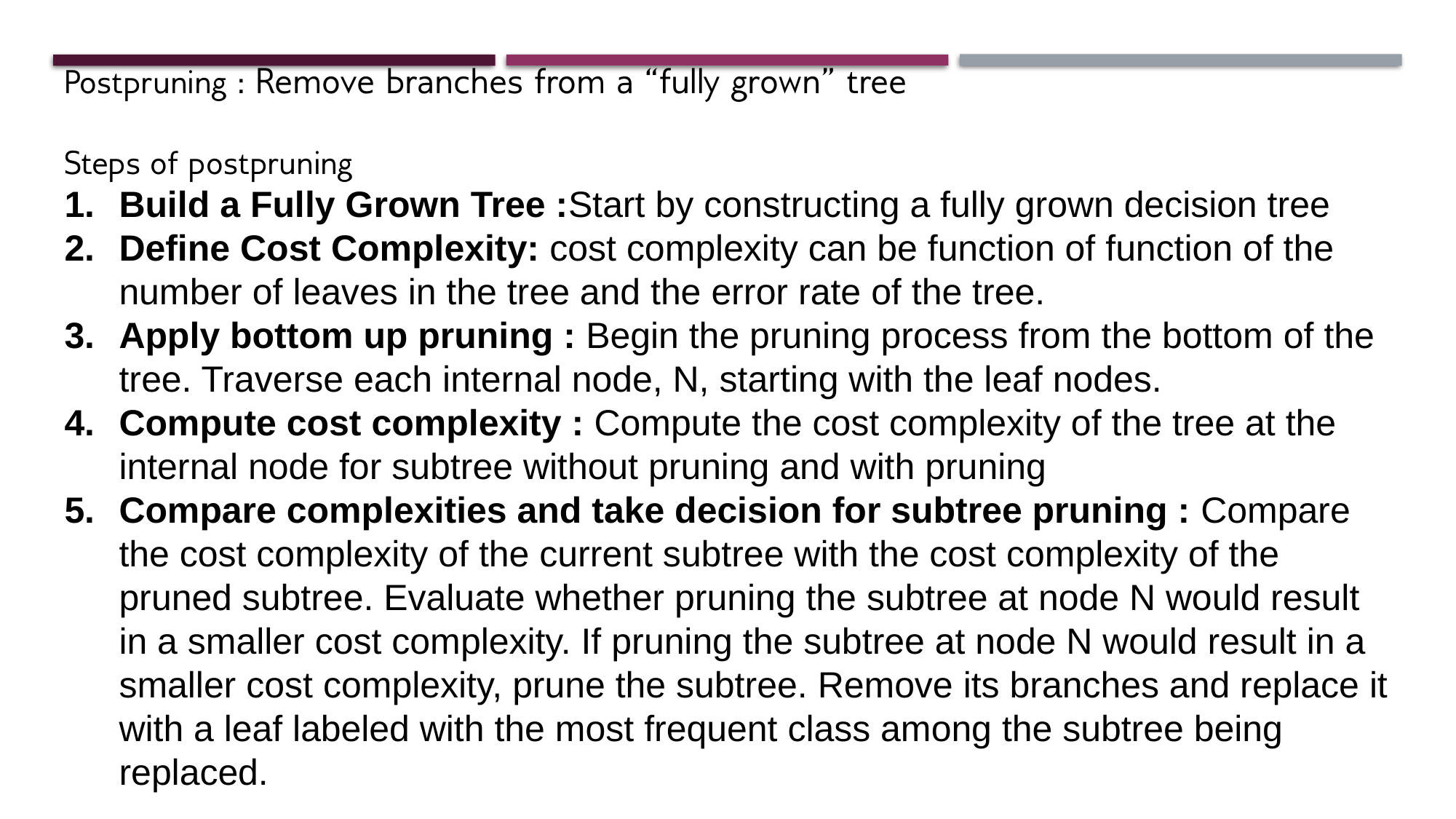

Postpruning : Remove branches from a “fully grown” tree

Steps of postpruning
Build a Fully Grown Tree :Start by constructing a fully grown decision tree
Define Cost Complexity: cost complexity can be function of function of the number of leaves in the tree and the error rate of the tree.
Apply bottom up pruning : Begin the pruning process from the bottom of the tree. Traverse each internal node, N, starting with the leaf nodes.
Compute cost complexity : Compute the cost complexity of the tree at the internal node for subtree without pruning and with pruning
Compare complexities and take decision for subtree pruning : Compare the cost complexity of the current subtree with the cost complexity of the pruned subtree. Evaluate whether pruning the subtree at node N would result in a smaller cost complexity. If pruning the subtree at node N would result in a smaller cost complexity, prune the subtree. Remove its branches and replace it with a leaf labeled with the most frequent class among the subtree being replaced.